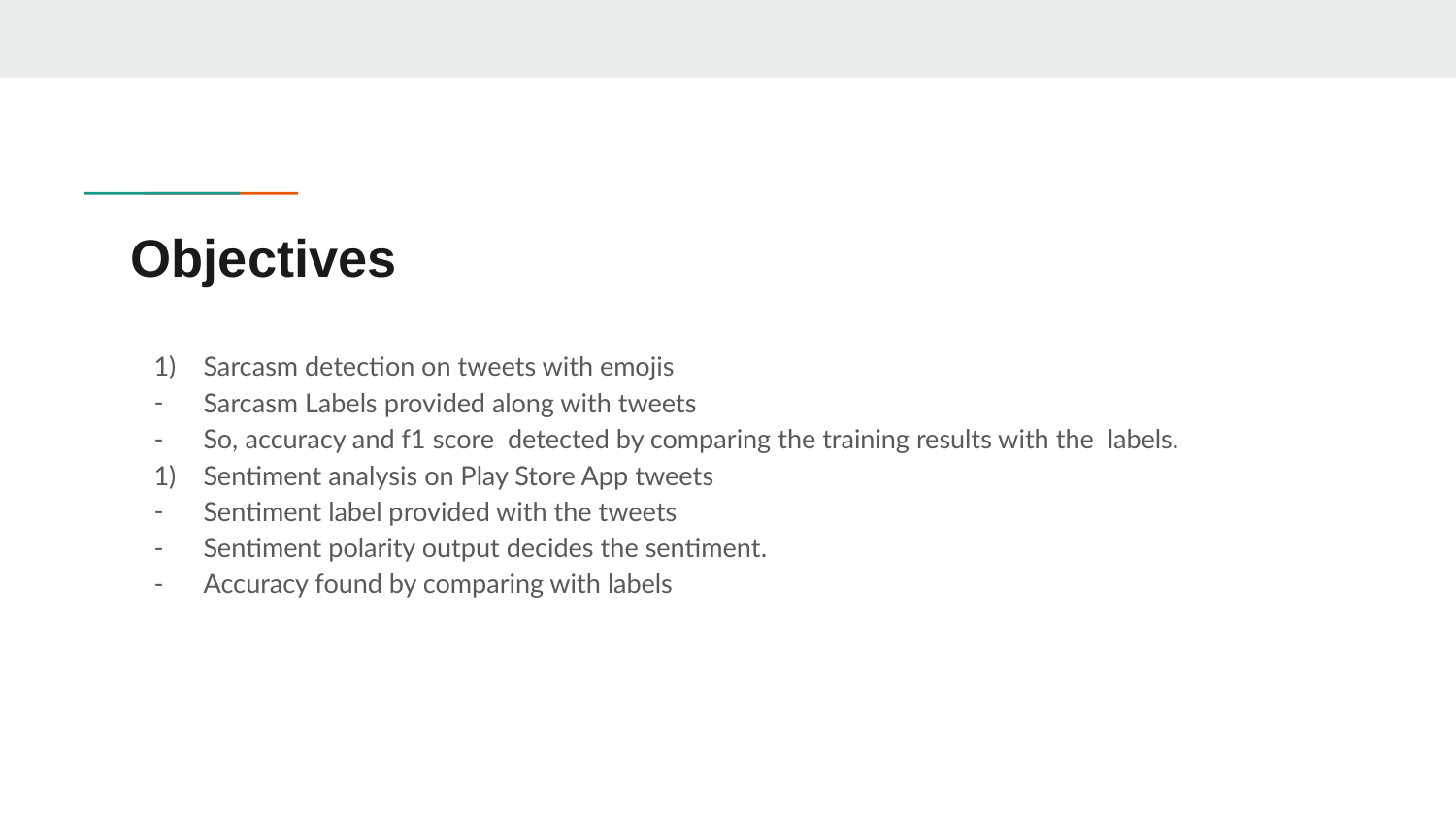

# Objectives
Sarcasm detection on tweets with emojis
Sarcasm Labels provided along with tweets
So, accuracy and f1 score  detected by comparing the training results with the  labels.
Sentiment analysis on Play Store App tweets
Sentiment label provided with the tweets
Sentiment polarity output decides the sentiment.
Accuracy found by comparing with labels